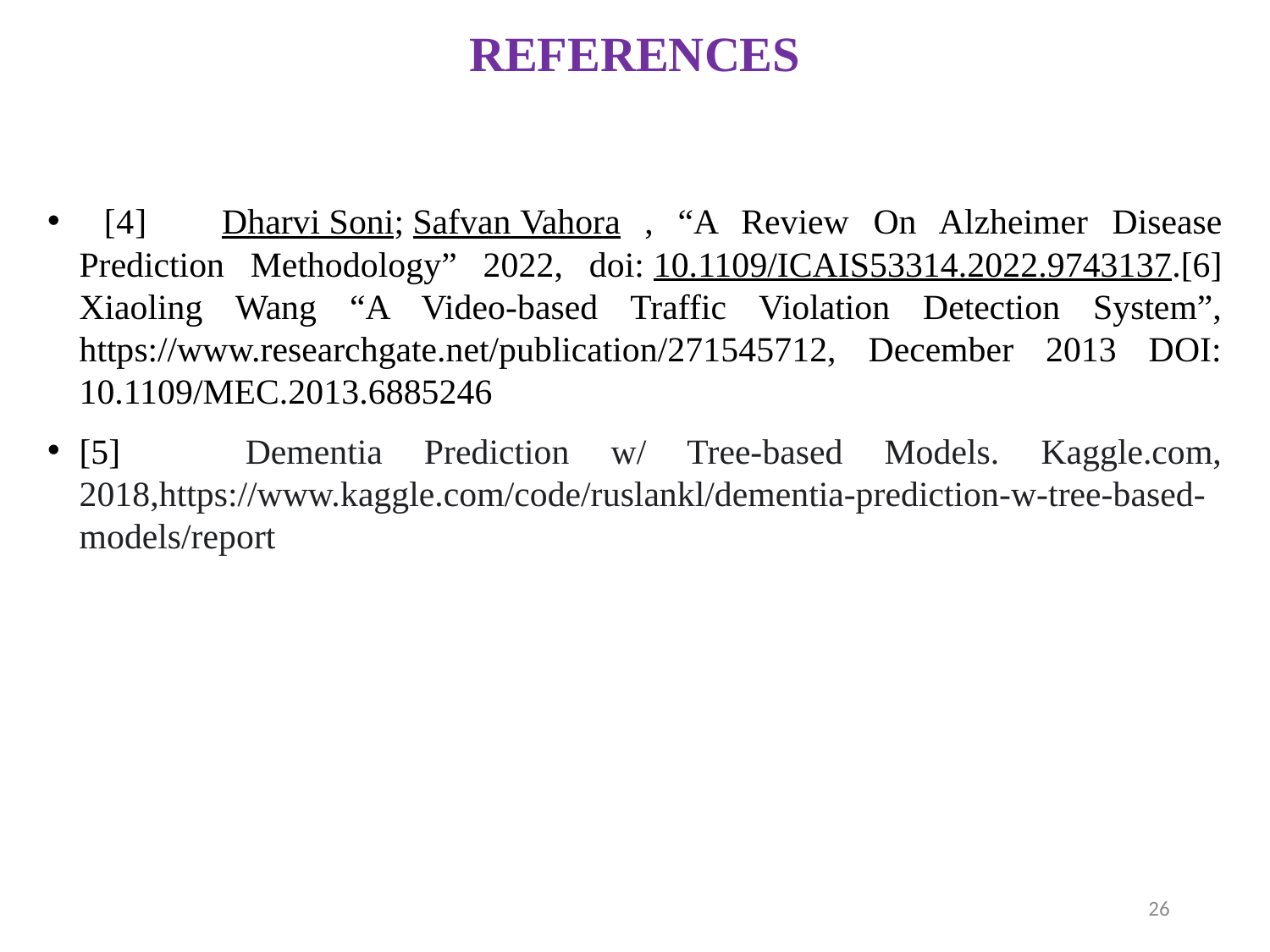

REFERENCES

 [4]   Dharvi Soni; Safvan Vahora , “A Review On Alzheimer Disease Prediction Methodology” 2022, doi: 10.1109/ICAIS53314.2022.9743137.[6] Xiaoling Wang “A Video-based Traffic Violation Detection System”, https://www.researchgate.net/publication/271545712, December 2013 DOI: 10.1109/MEC.2013.6885246
[5]   Dementia Prediction w/ Tree-based Models. Kaggle.com, 2018,https://www.kaggle.com/code/ruslankl/dementia-prediction-w-tree-based-models/report

26